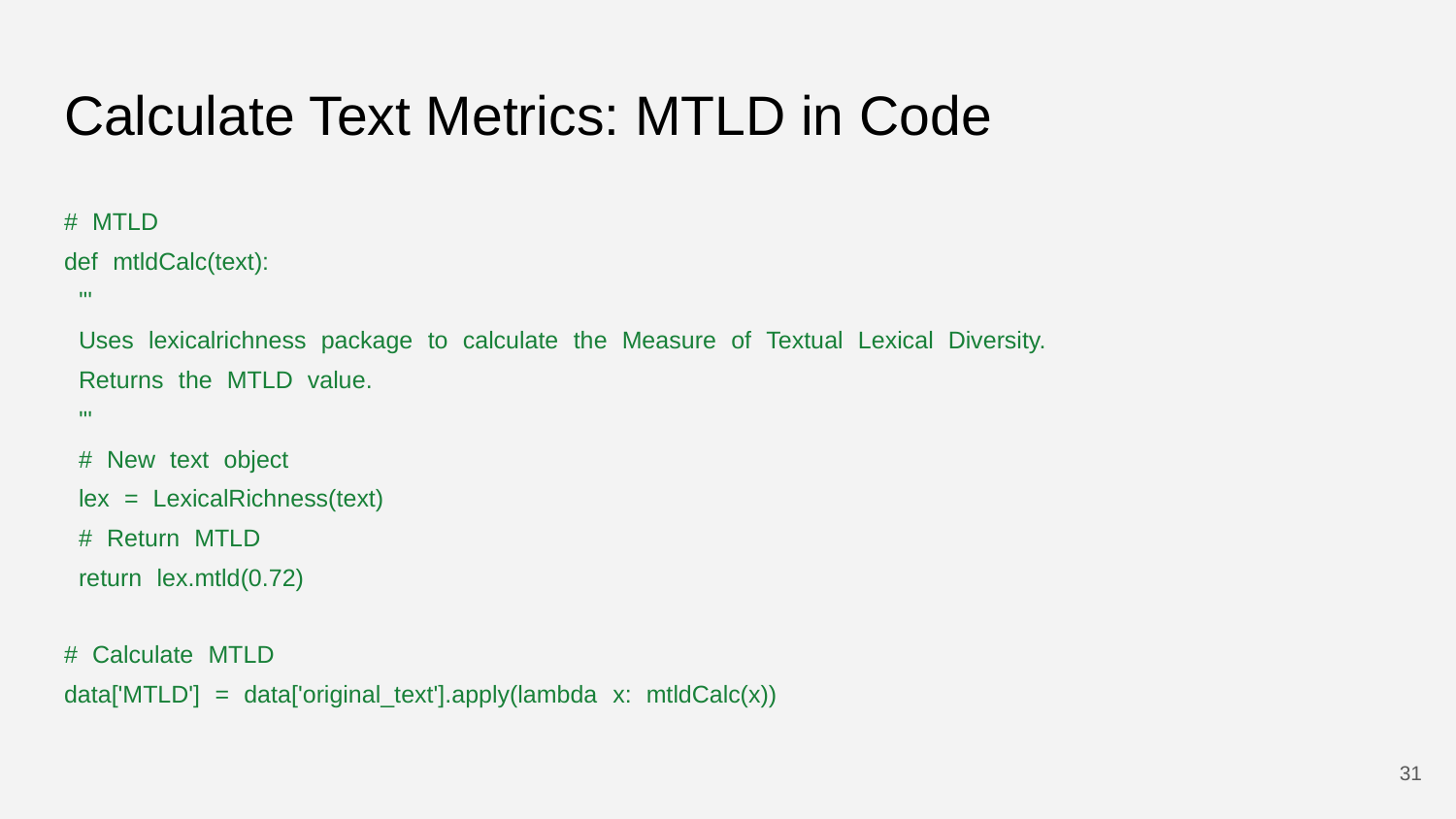

# Calculate Text Metrics: MTLD in Code
# MTLD
def mtldCalc(text):
 '''
 Uses lexicalrichness package to calculate the Measure of Textual Lexical Diversity.
 Returns the MTLD value.
 '''
 # New text object
 lex = LexicalRichness(text)
 # Return MTLD
 return lex.mtld(0.72)

# Calculate MTLD
data['MTLD'] = data['original_text'].apply(lambda x: mtldCalc(x))
31